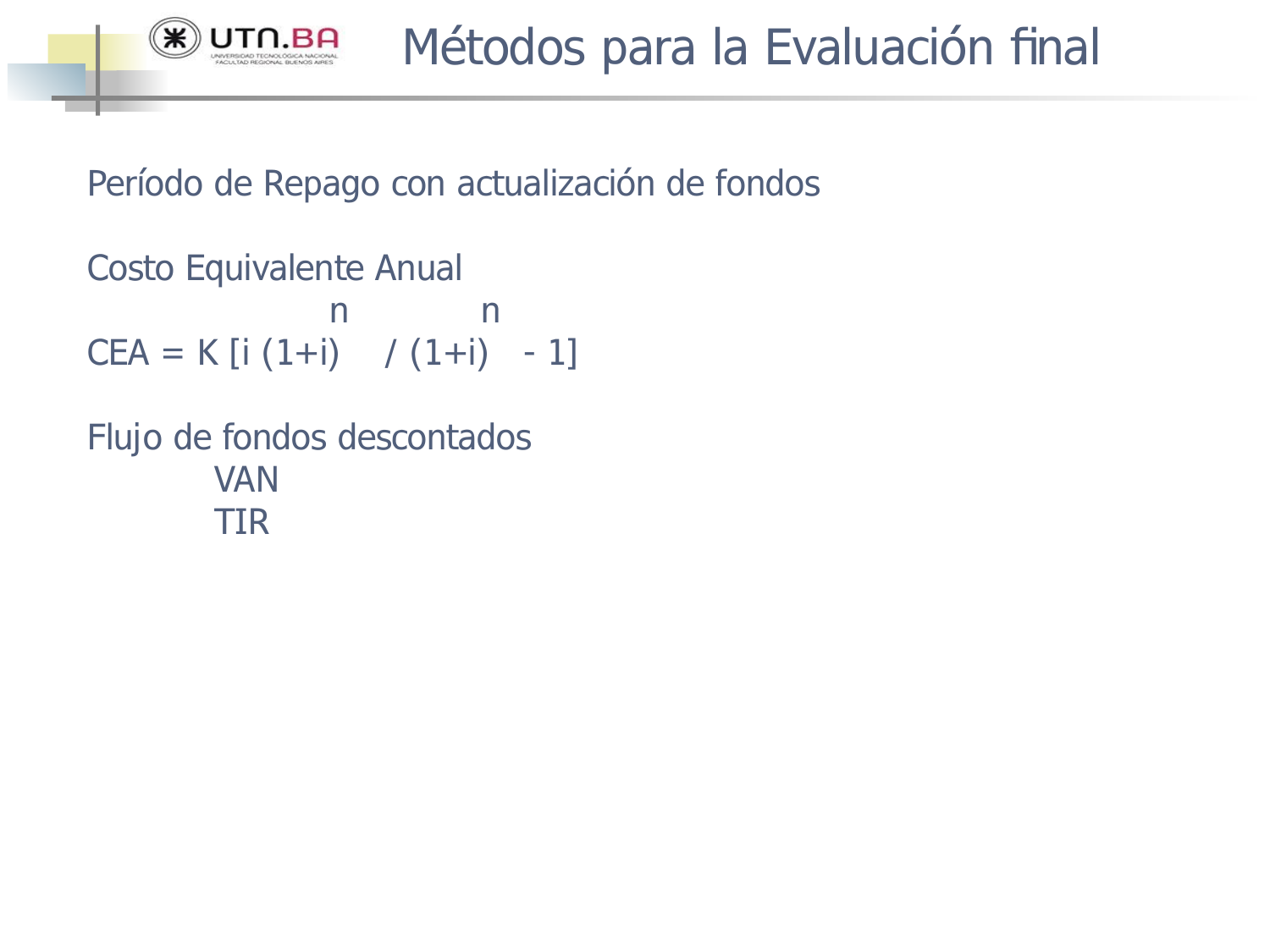

Métodos para la Evaluación final
Período de Repago con actualización de fondos

Costo Equivalente Anual
                      n            n
CEA = K [i (1+i)    / (1+i)   - 1]

Flujo de fondos descontados
VAN
TIR